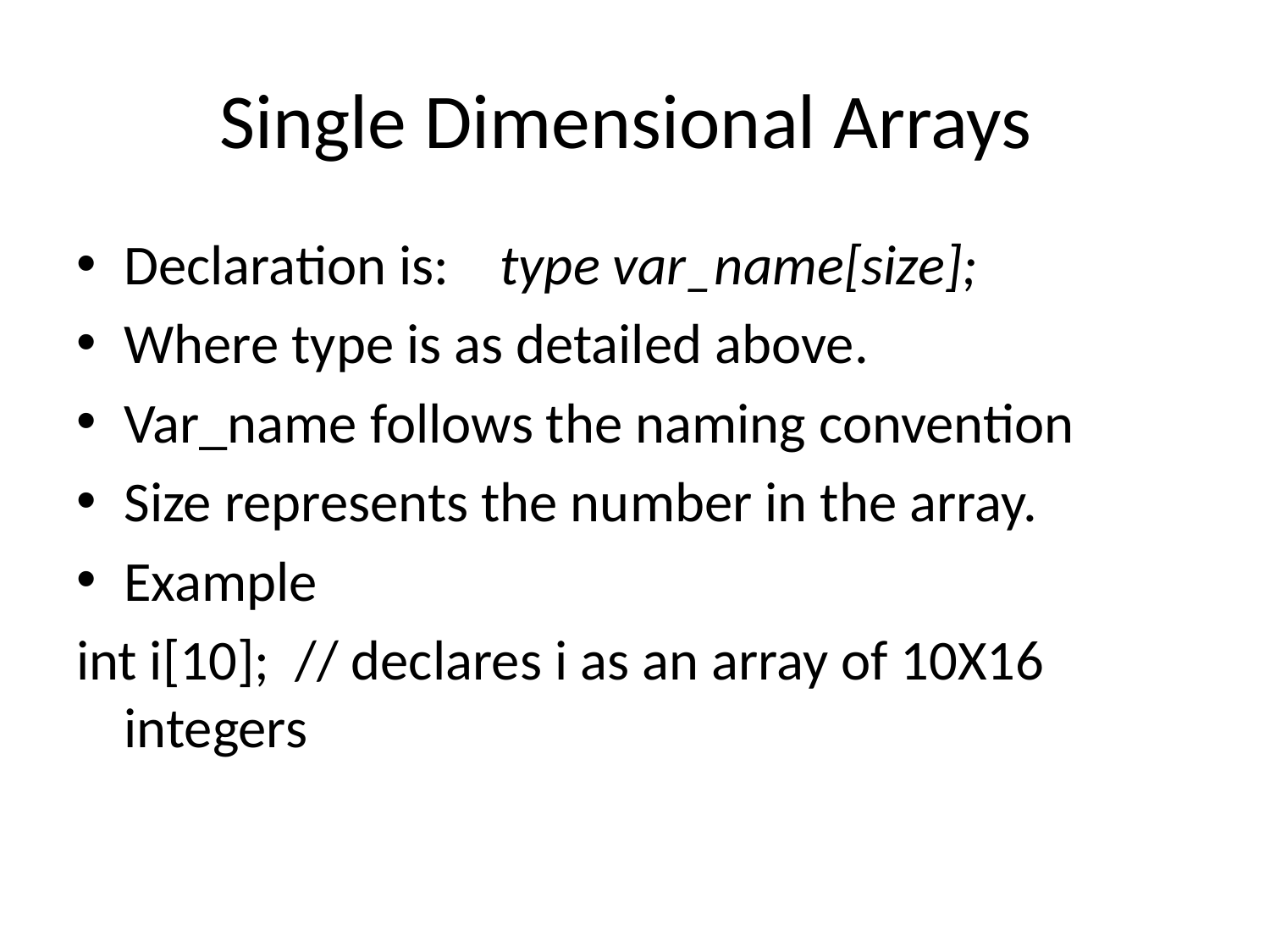

# Single Dimensional Arrays
Declaration is:    type var_name[size];
Where type is as detailed above.
Var_name follows the naming convention
Size represents the number in the array.
Example
int i[10];  // declares i as an array of 10X16 integers